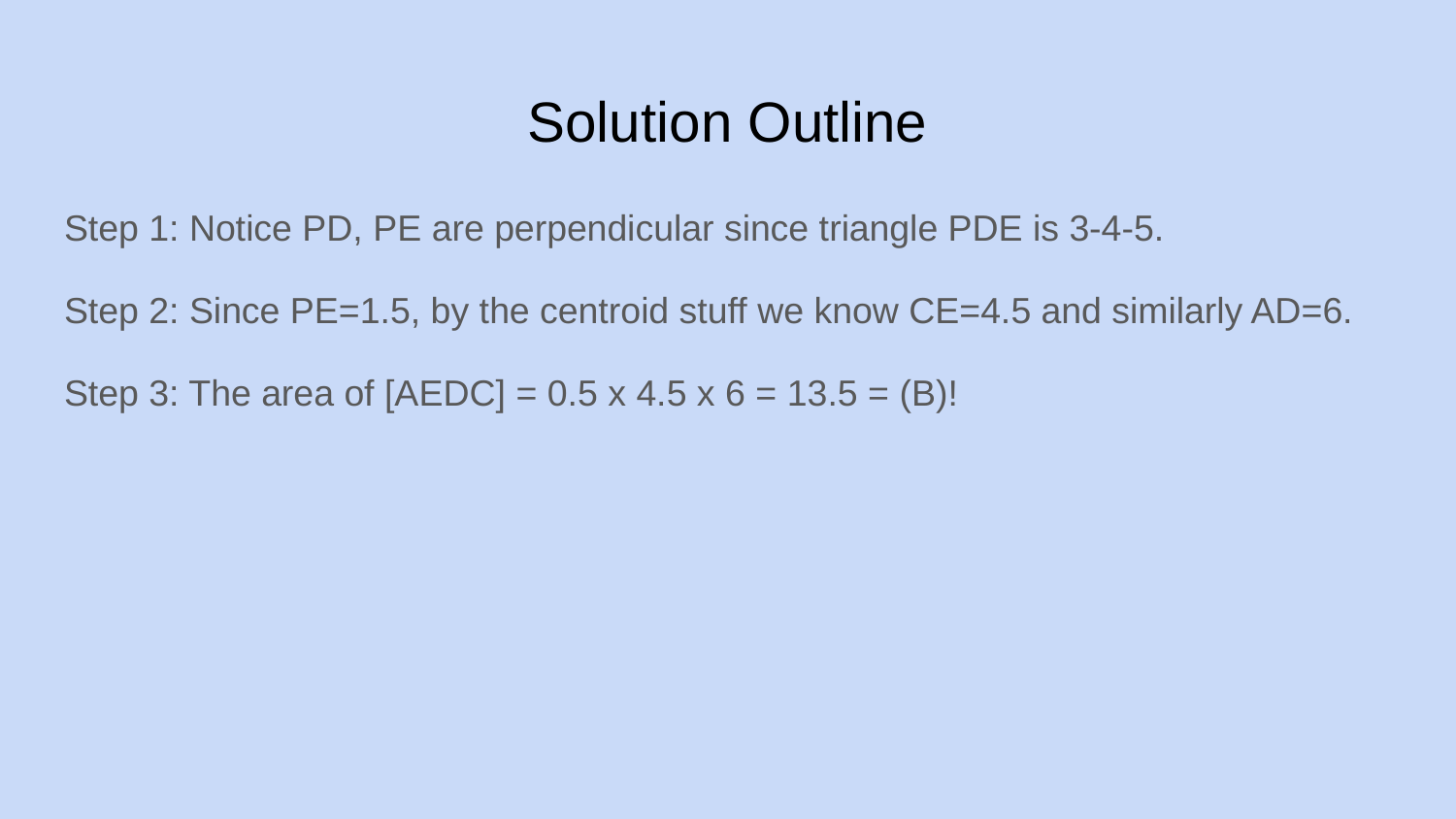

# Solution Outline
Step 1: Notice PD, PE are perpendicular since triangle PDE is 3-4-5.
Step 2: Since PE=1.5, by the centroid stuff we know CE=4.5 and similarly AD=6.
Step 3: The area of [AEDC] = 0.5 x 4.5 x 6 = 13.5 = (B)!